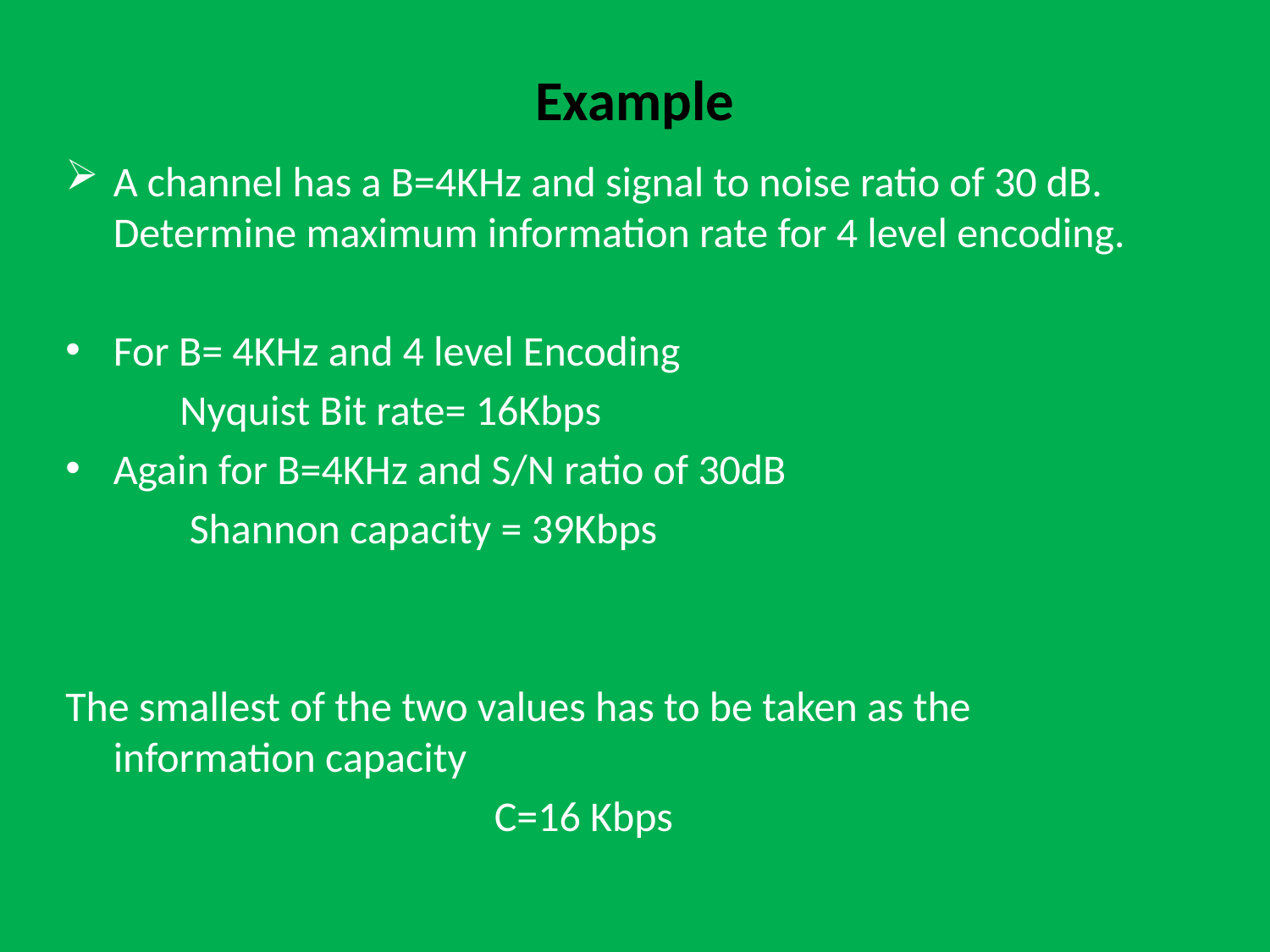

# Example
A channel has a B=4KHz and signal to noise ratio of 30 dB. Determine maximum information rate for 4 level encoding.

For B= 4KHz and 4 level Encoding
            Nyquist Bit rate= 16Kbps
Again for B=4KHz and S/N ratio of 30dB
             Shannon capacity = 39Kbps

The smallest of the two values has to be taken as the information capacity
				C=16 Kbps